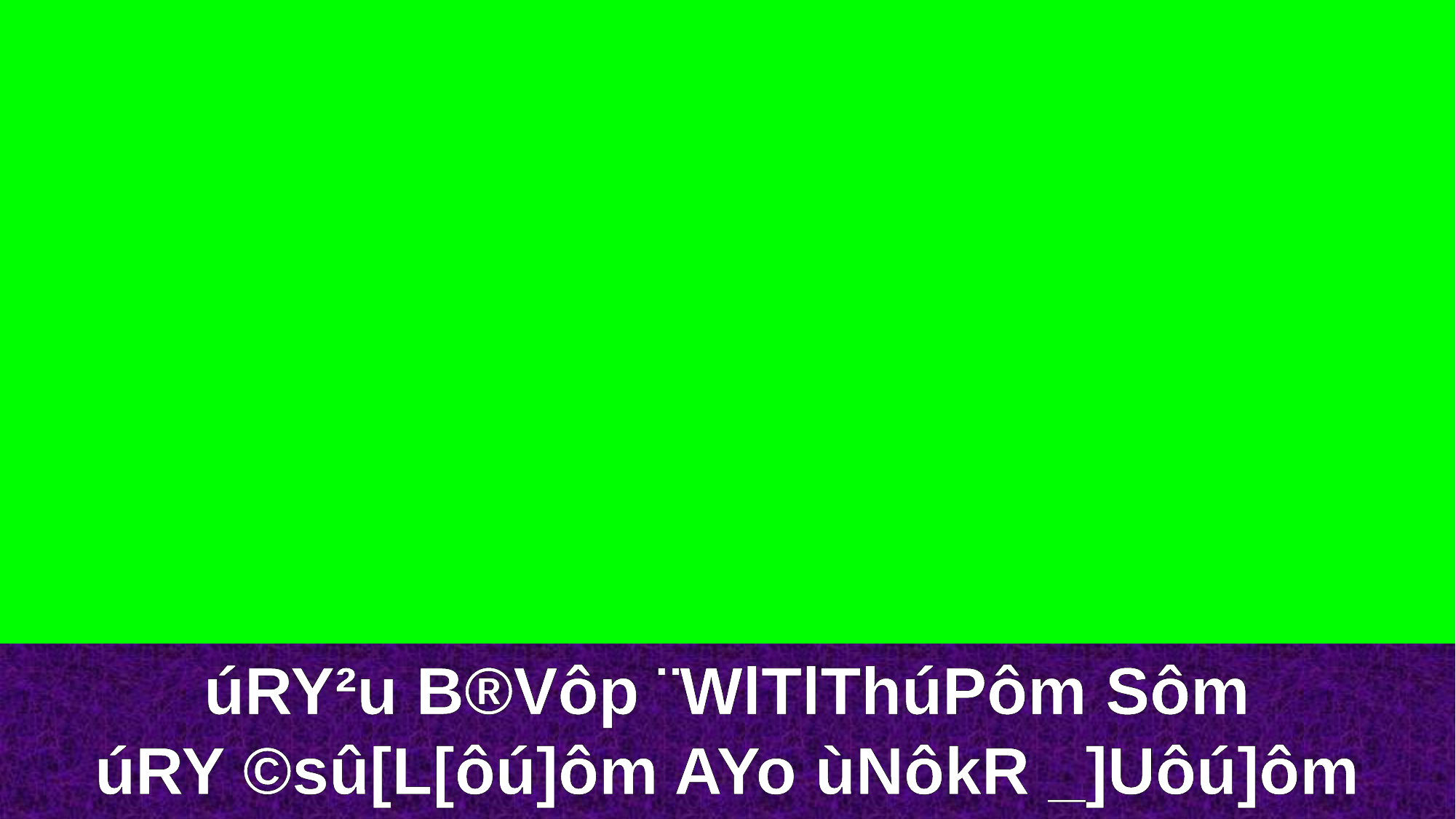

úRY²u B®Vôp ¨WlTlThúPôm Sôm
úRY ©sû[L[ôú]ôm AYo ùNôkR _]Uôú]ôm